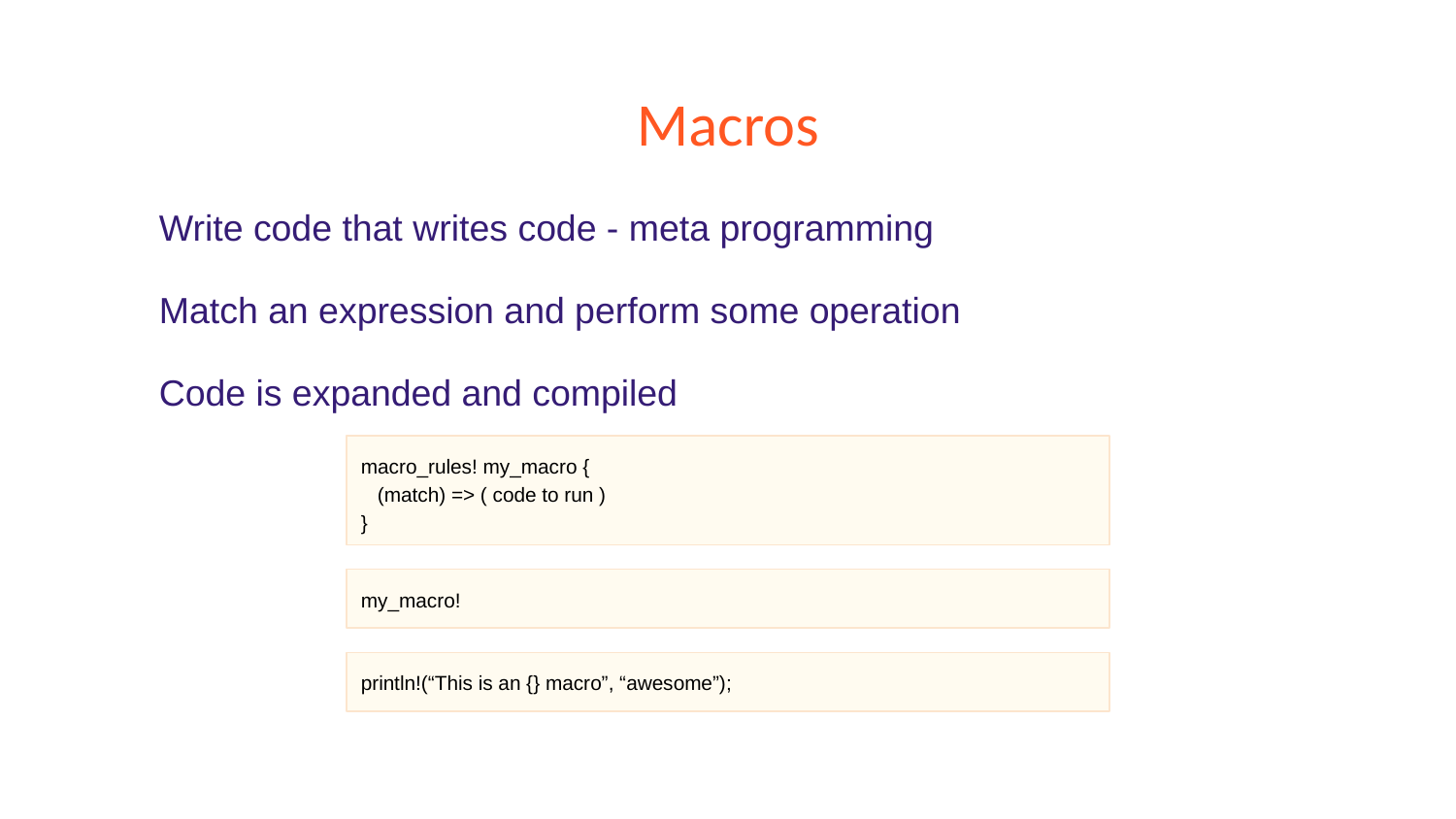

# Macros
Write code that writes code - meta programming
Match an expression and perform some operation
Code is expanded and compiled
macro_rules! my_macro {
   (match) => ( code to run )
}
my_macro!
println!(“This is an {} macro”, “awesome”);